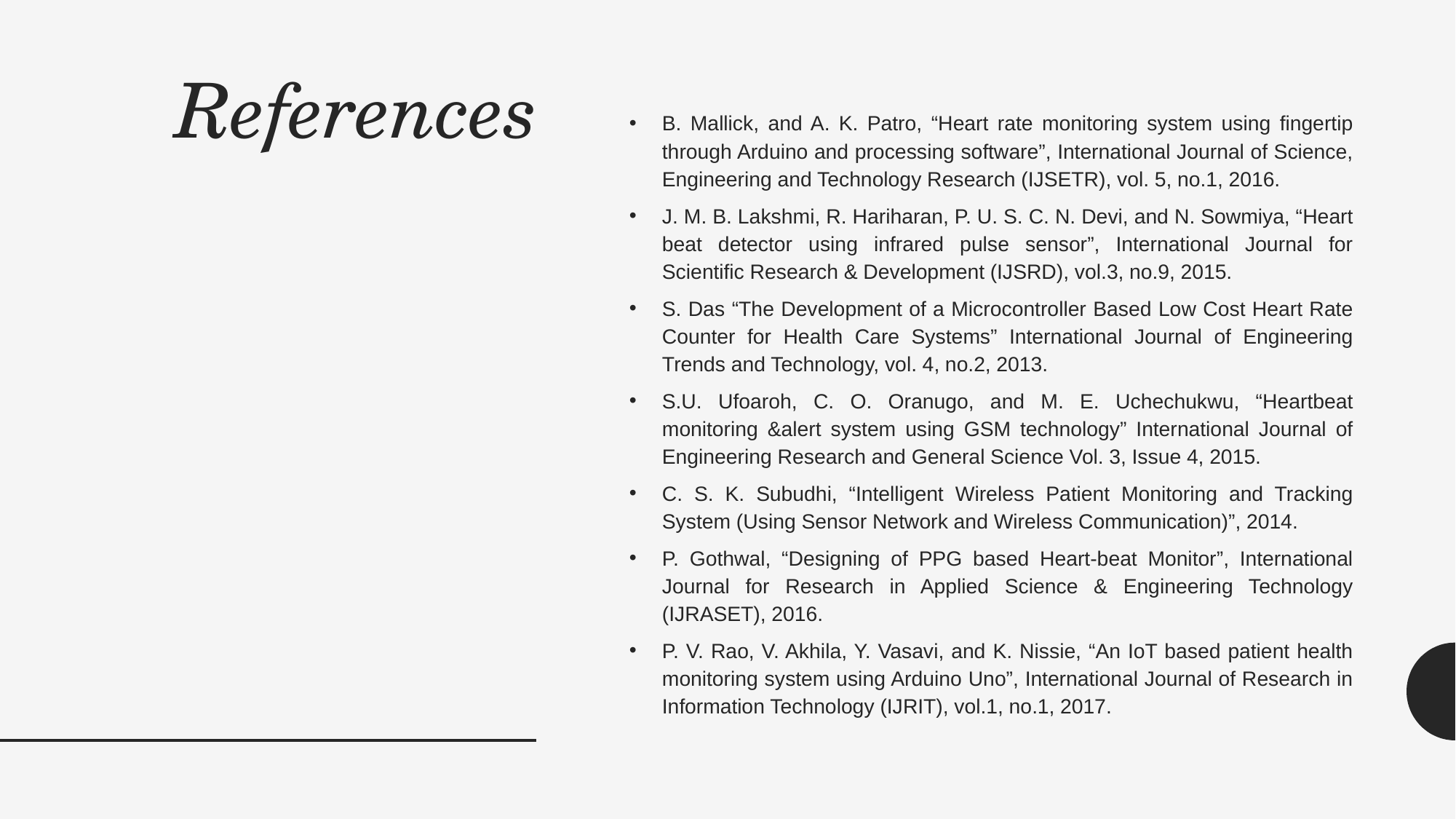

# References

B. Mallick, and A. K. Patro, “Heart rate monitoring system using fingertip through Arduino and processing software”, International Journal of Science, Engineering and Technology Research (IJSETR), vol. 5, no.1, 2016.
J. M. B. Lakshmi, R. Hariharan, P. U. S. C. N. Devi, and N. Sowmiya, “Heart beat detector using infrared pulse sensor”, International Journal for Scientific Research & Development (IJSRD), vol.3, no.9, 2015.
S. Das “The Development of a Microcontroller Based Low Cost Heart Rate Counter for Health Care Systems” International Journal of Engineering Trends and Technology, vol. 4, no.2, 2013.
S.U. Ufoaroh, C. O. Oranugo, and M. E. Uchechukwu, “Heartbeat monitoring &alert system using GSM technology” International Journal of Engineering Research and General Science Vol. 3, Issue 4, 2015.
C. S. K. Subudhi, “Intelligent Wireless Patient Monitoring and Tracking System (Using Sensor Network and Wireless Communication)”, 2014.
P. Gothwal, “Designing of PPG based Heart-beat Monitor”, International Journal for Research in Applied Science & Engineering Technology (IJRASET), 2016.
P. V. Rao, V. Akhila, Y. Vasavi, and K. Nissie, “An IoT based patient health monitoring system using Arduino Uno”, International Journal of Research in Information Technology (IJRIT), vol.1, no.1, 2017.